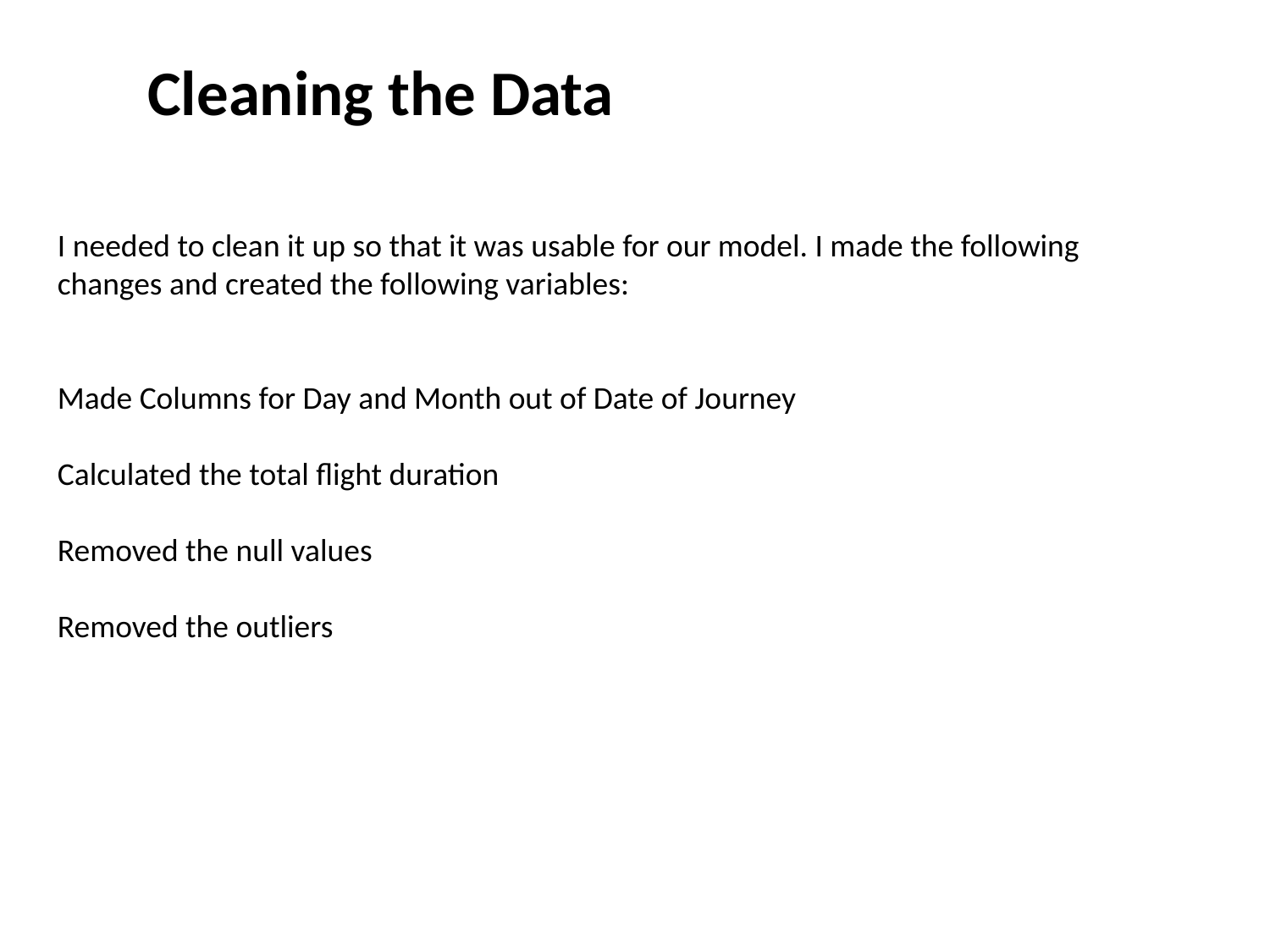

Cleaning the Data
I needed to clean it up so that it was usable for our model. I made the following changes and created the following variables:

Made Columns for Day and Month out of Date of Journey

Calculated the total flight duration

Removed the null values

Removed the outliers